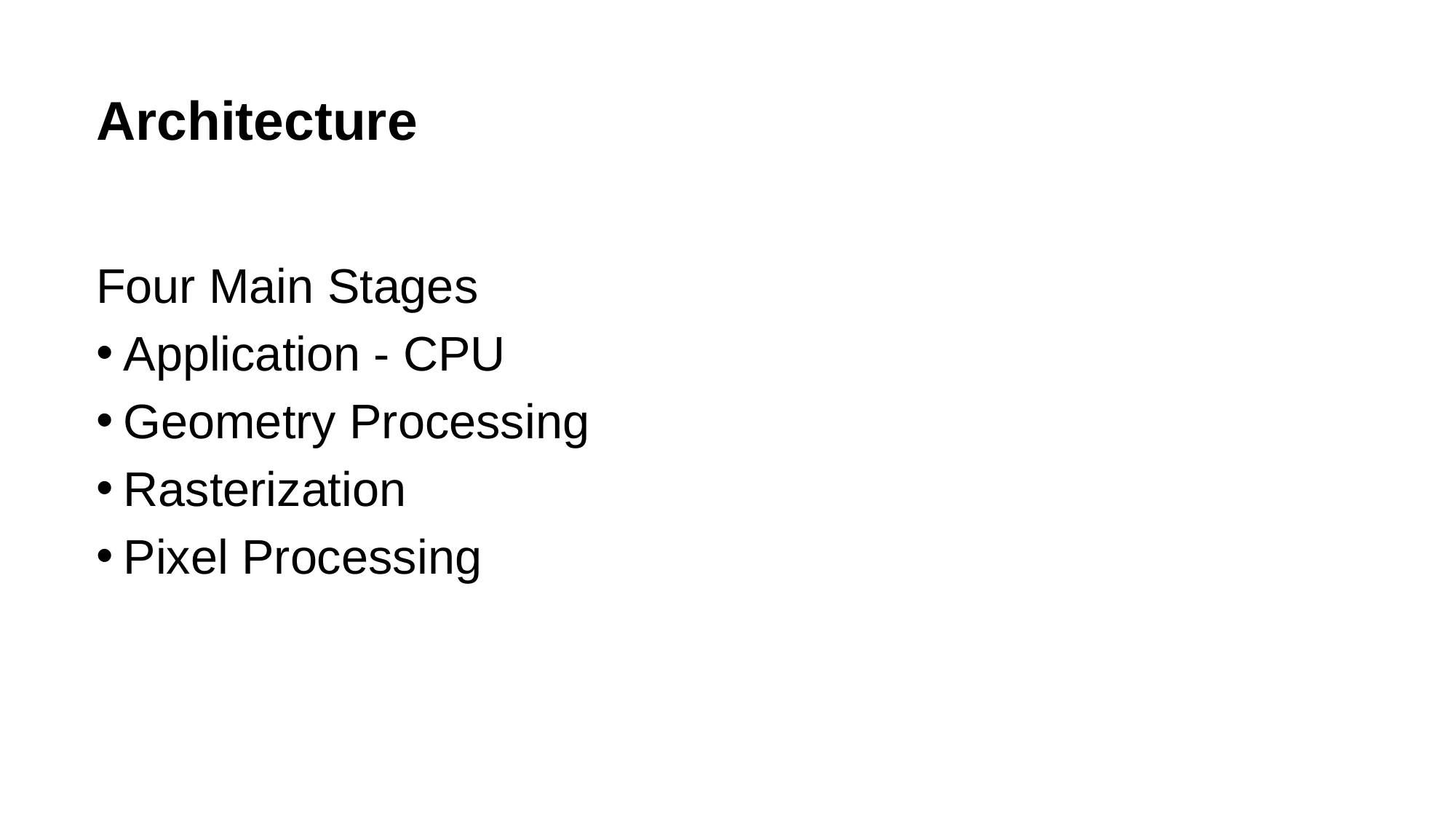

Architecture

Four Main Stages
Application - CPU
Geometry Processing
Rasterization
Pixel Processing